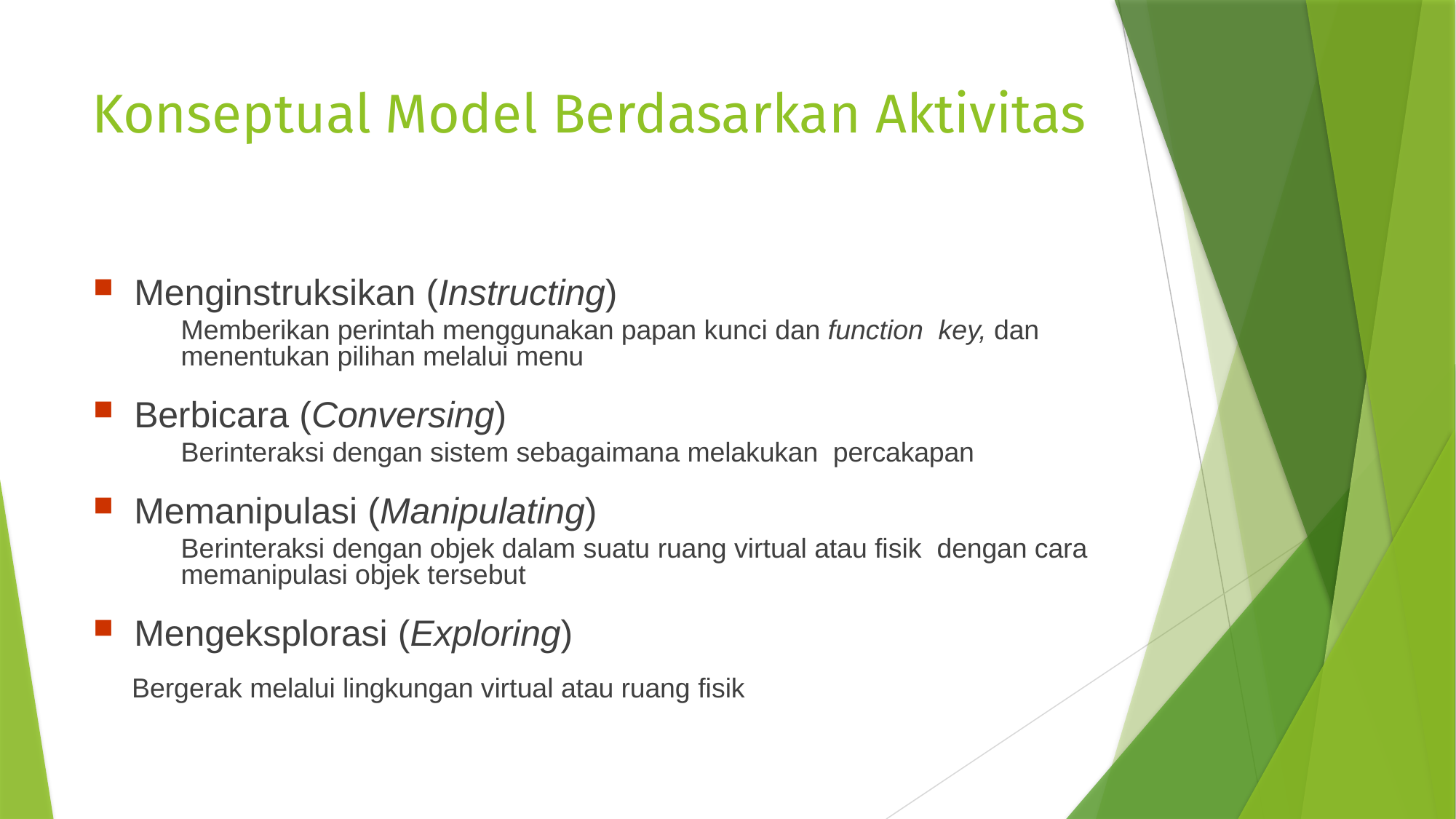

# Konseptual Model Berdasarkan Aktivitas
Menginstruksikan (Instructing)
Memberikan perintah menggunakan papan kunci dan function  key, dan menentukan pilihan melalui menu
Berbicara (Conversing)
Berinteraksi dengan sistem sebagaimana melakukan  percakapan
Memanipulasi (Manipulating)
Berinteraksi dengan objek dalam suatu ruang virtual atau fisik  dengan cara memanipulasi objek tersebut
Mengeksplorasi (Exploring)
Bergerak melalui lingkungan virtual atau ruang fisik